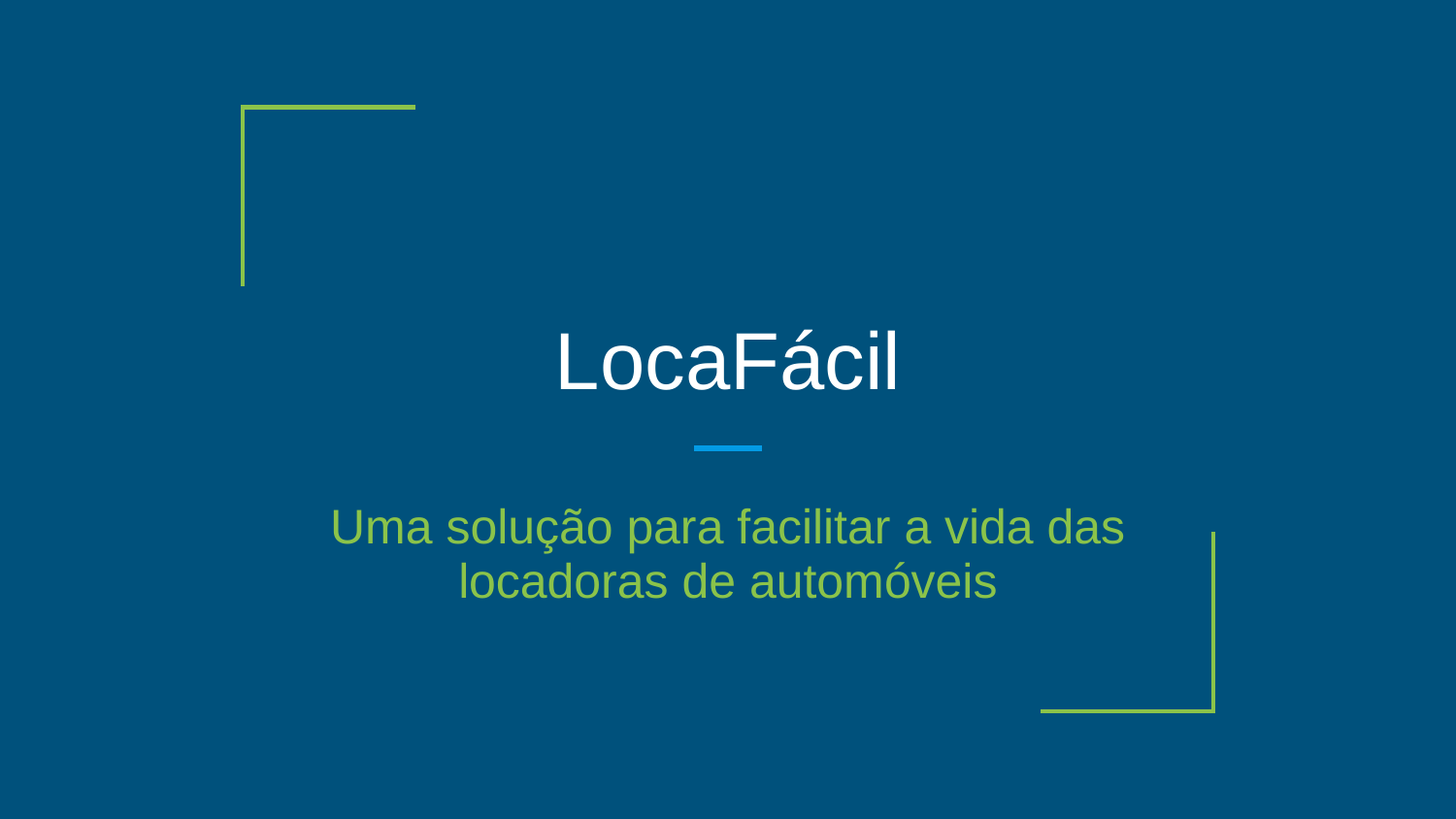

# LocaFácil
Uma solução para facilitar a vida das locadoras de automóveis